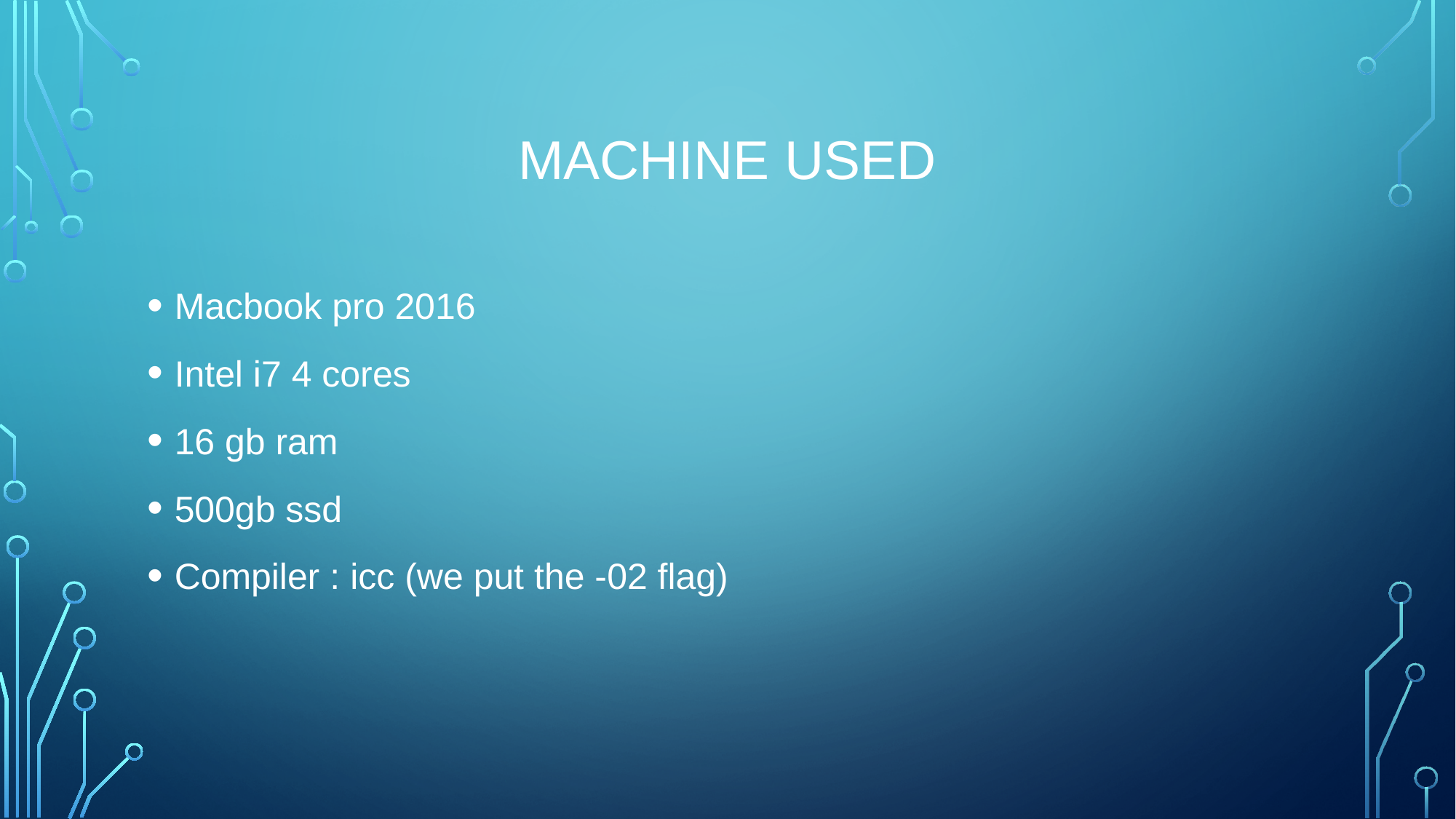

# Machine used
Macbook pro 2016
Intel i7 4 cores
16 gb ram
500gb ssd
Compiler : icc (we put the -02 flag)